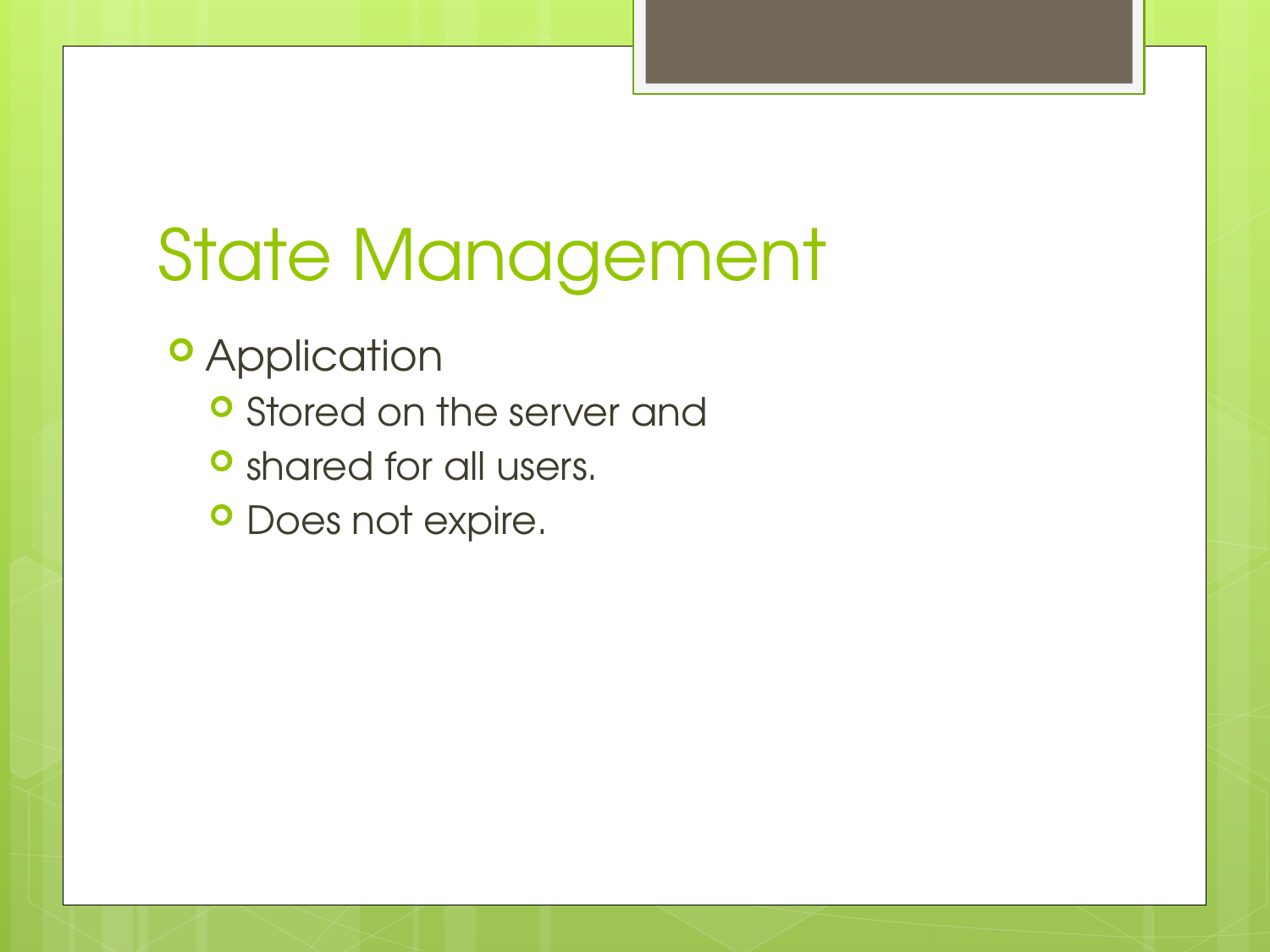

# State Management
Application
Stored on the server and
shared for all users.
Does not expire.